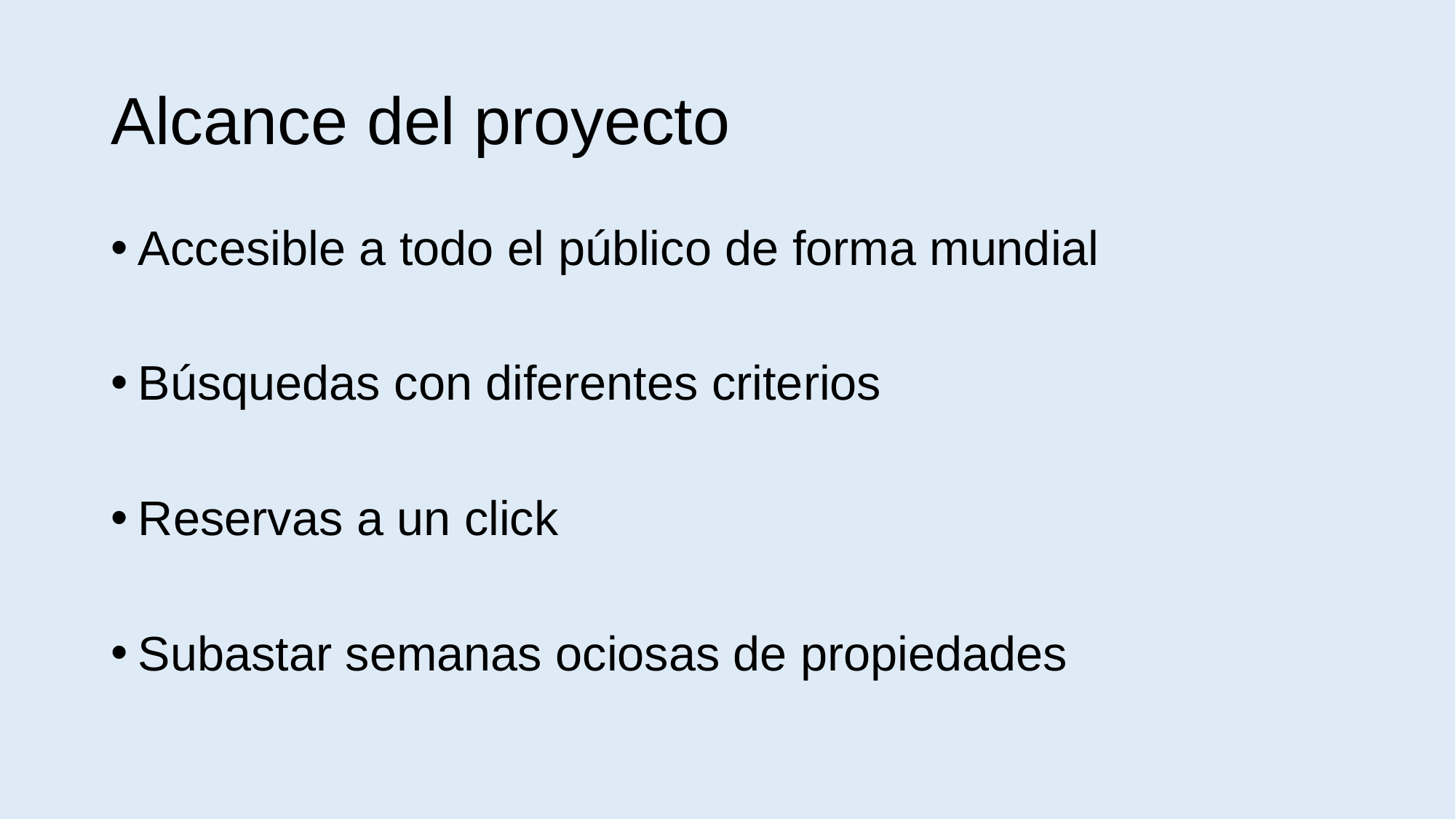

# Alcance del proyecto
Accesible a todo el público de forma mundial

Búsquedas con diferentes criterios

Reservas a un click

Subastar semanas ociosas de propiedades